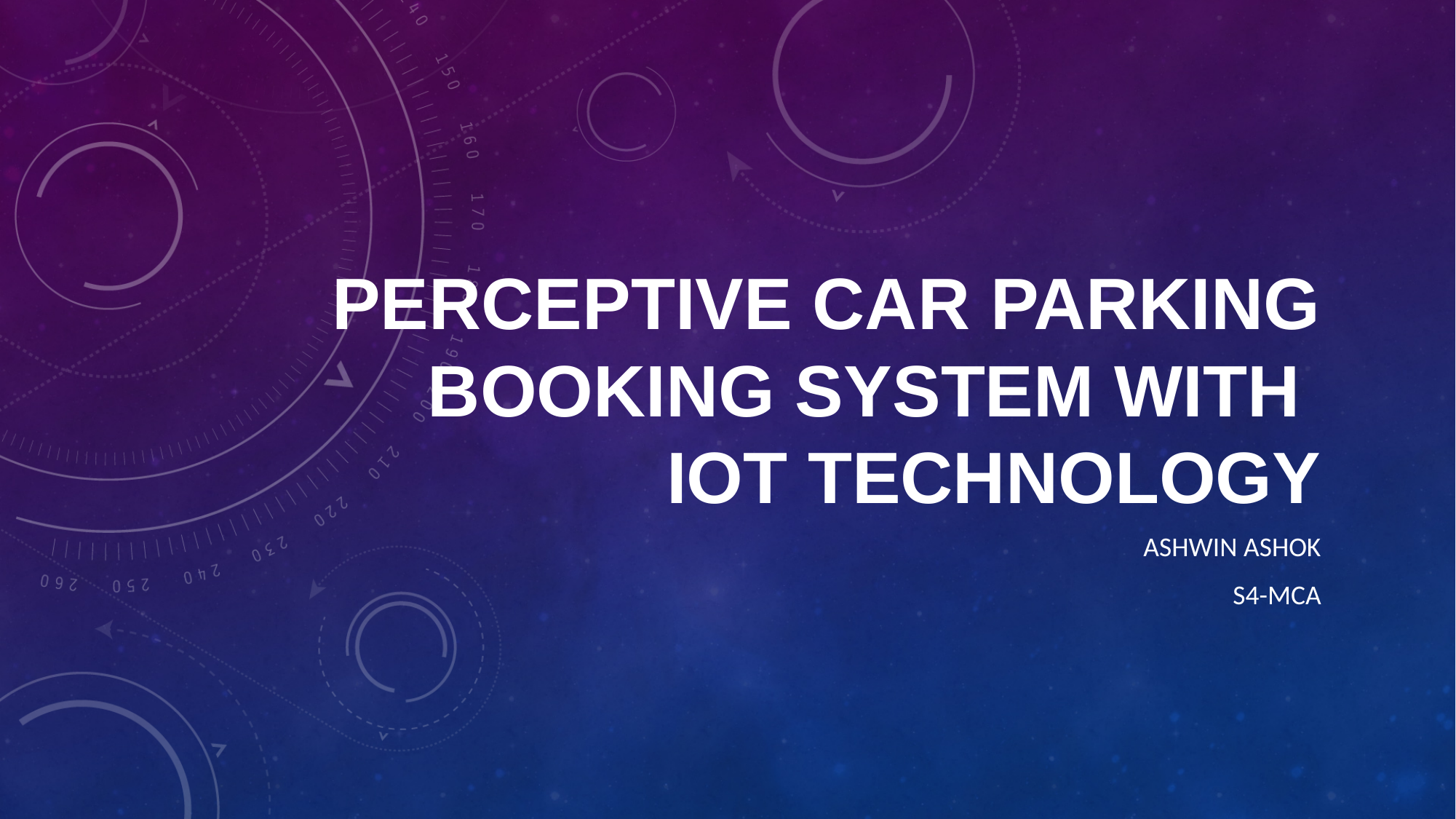

# Perceptive Car Parking Booking System With IOT Technology
Ashwin Ashok
S4-mca